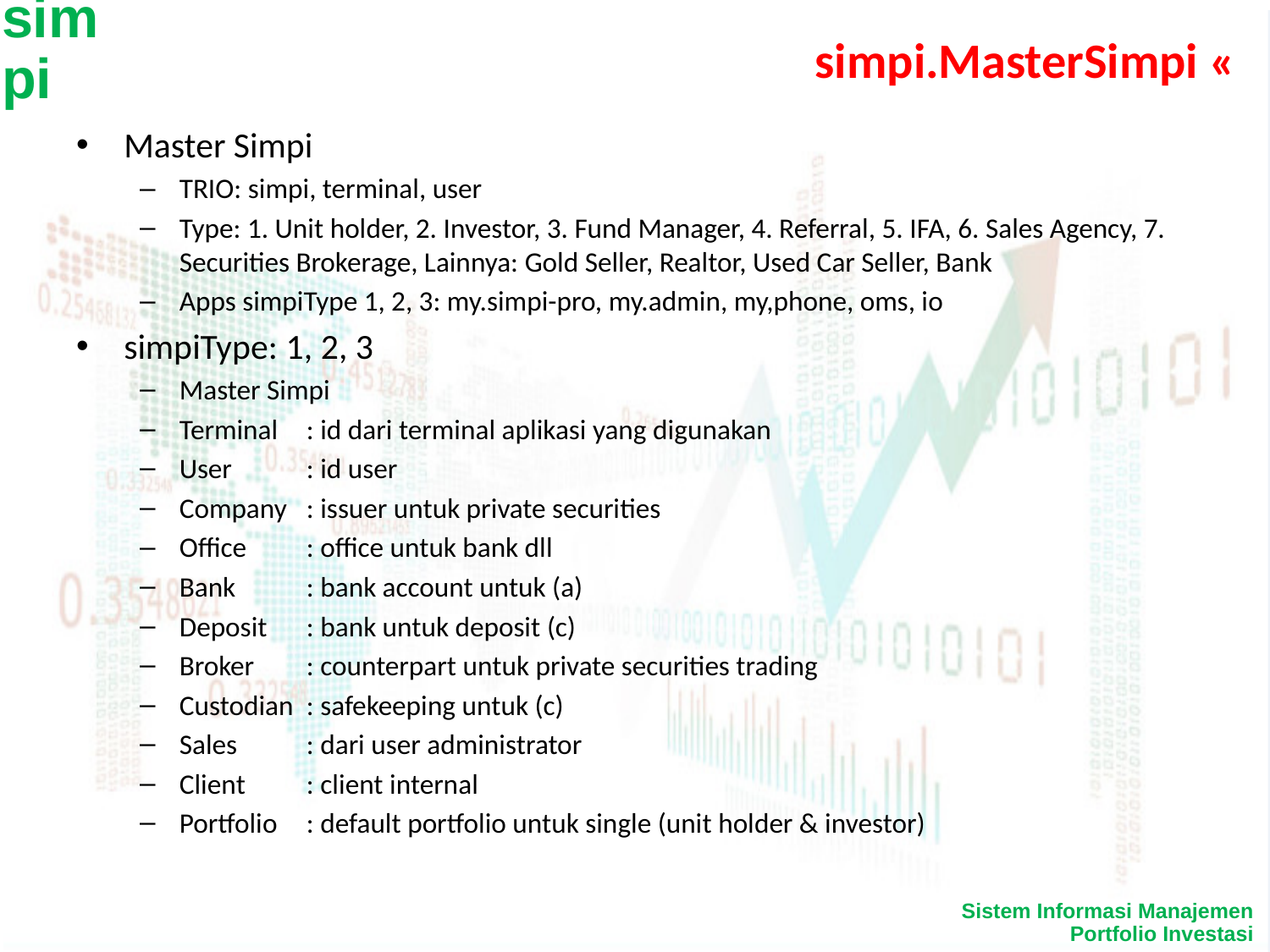

# simpi.MasterSimpi «
Master Simpi
TRIO: simpi, terminal, user
Type: 1. Unit holder, 2. Investor, 3. Fund Manager, 4. Referral, 5. IFA, 6. Sales Agency, 7. Securities Brokerage, Lainnya: Gold Seller, Realtor, Used Car Seller, Bank
Apps simpiType 1, 2, 3: my.simpi-pro, my.admin, my,phone, oms, io
simpiType: 1, 2, 3
Master Simpi
Terminal	: id dari terminal aplikasi yang digunakan
User	: id user
Company	: issuer untuk private securities
Office	: office untuk bank dll
Bank	: bank account untuk (a)
Deposit	: bank untuk deposit (c)
Broker	: counterpart untuk private securities trading
Custodian	: safekeeping untuk (c)
Sales	: dari user administrator
Client	: client internal
Portfolio 	: default portfolio untuk single (unit holder & investor)